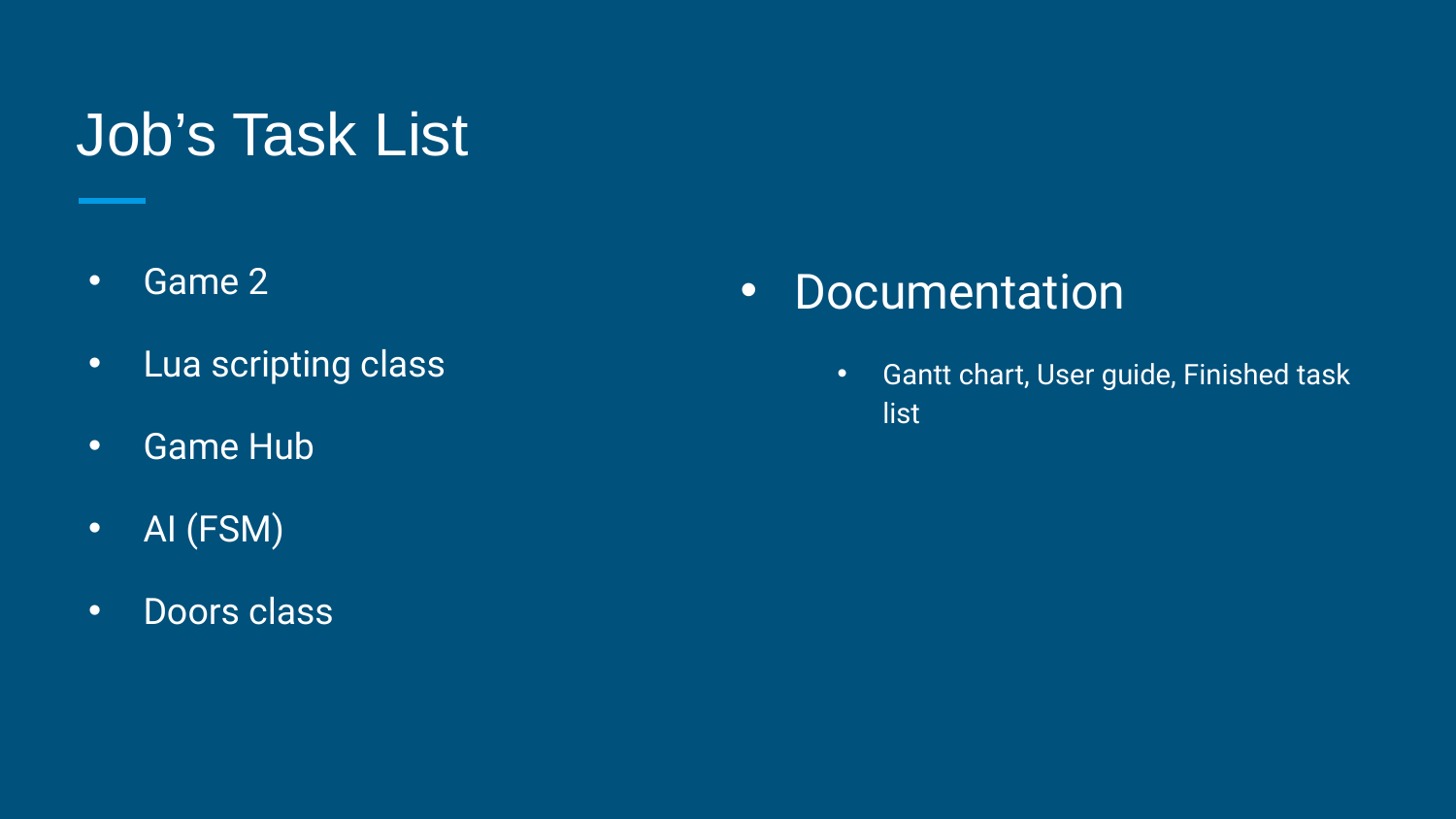

# Job’s Task List
Game 2
Lua scripting class
Game Hub
AI (FSM)
Doors class
Documentation
Gantt chart, User guide, Finished task list